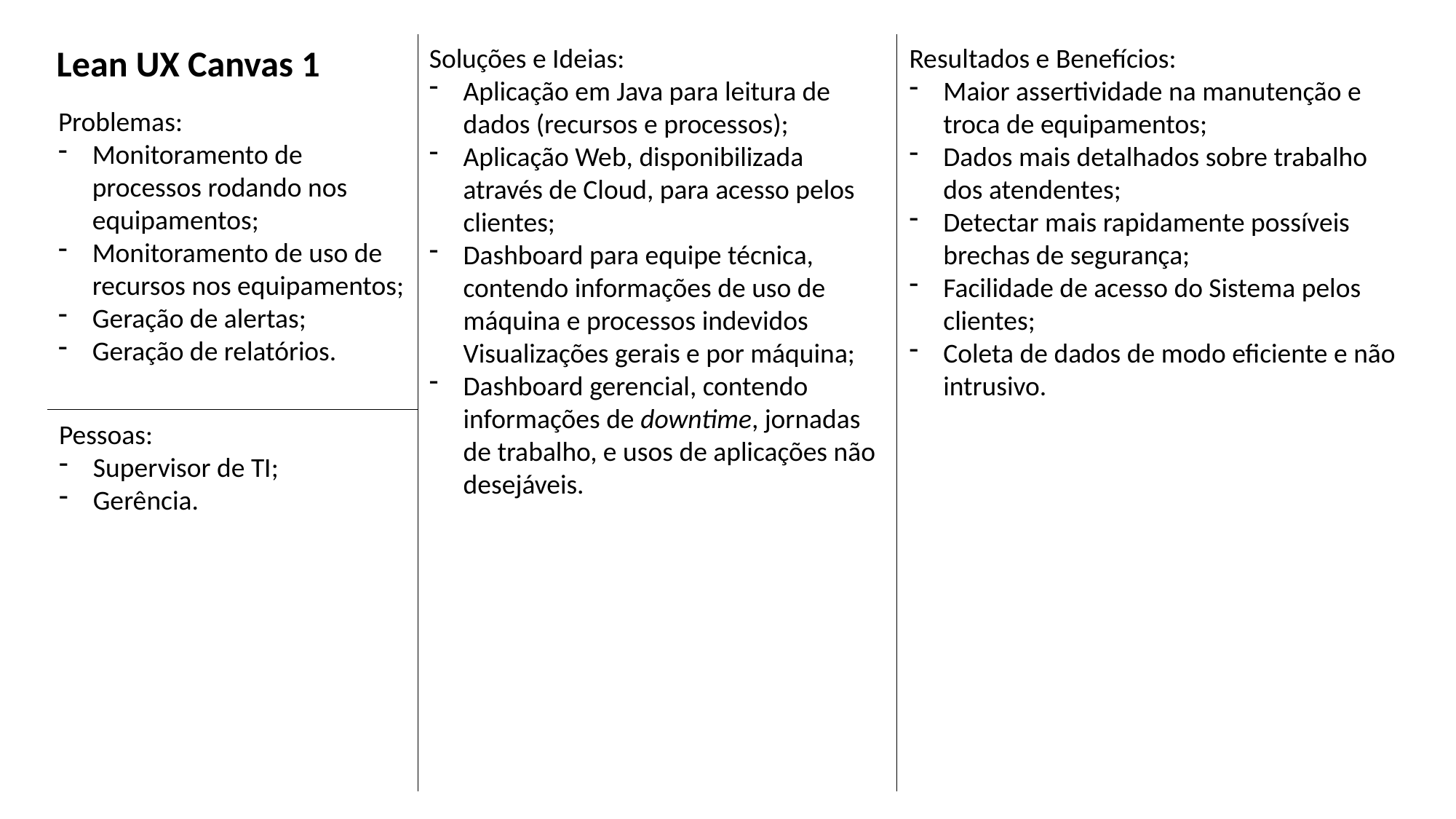

Lean UX Canvas 1
Soluções e Ideias:
Aplicação em Java para leitura de dados (recursos e processos);
Aplicação Web, disponibilizada através de Cloud, para acesso pelos clientes;
Dashboard para equipe técnica, contendo informações de uso de máquina e processos indevidos Visualizações gerais e por máquina;
Dashboard gerencial, contendo informações de downtime, jornadas de trabalho, e usos de aplicações não desejáveis.
Resultados e Benefícios:
Maior assertividade na manutenção e troca de equipamentos;
Dados mais detalhados sobre trabalho dos atendentes;
Detectar mais rapidamente possíveis brechas de segurança;
Facilidade de acesso do Sistema pelos clientes;
Coleta de dados de modo eficiente e não intrusivo.

Problemas:
Monitoramento de processos rodando nos equipamentos;
Monitoramento de uso de recursos nos equipamentos;
Geração de alertas;
Geração de relatórios.
Pessoas:
Supervisor de TI;
Gerência.